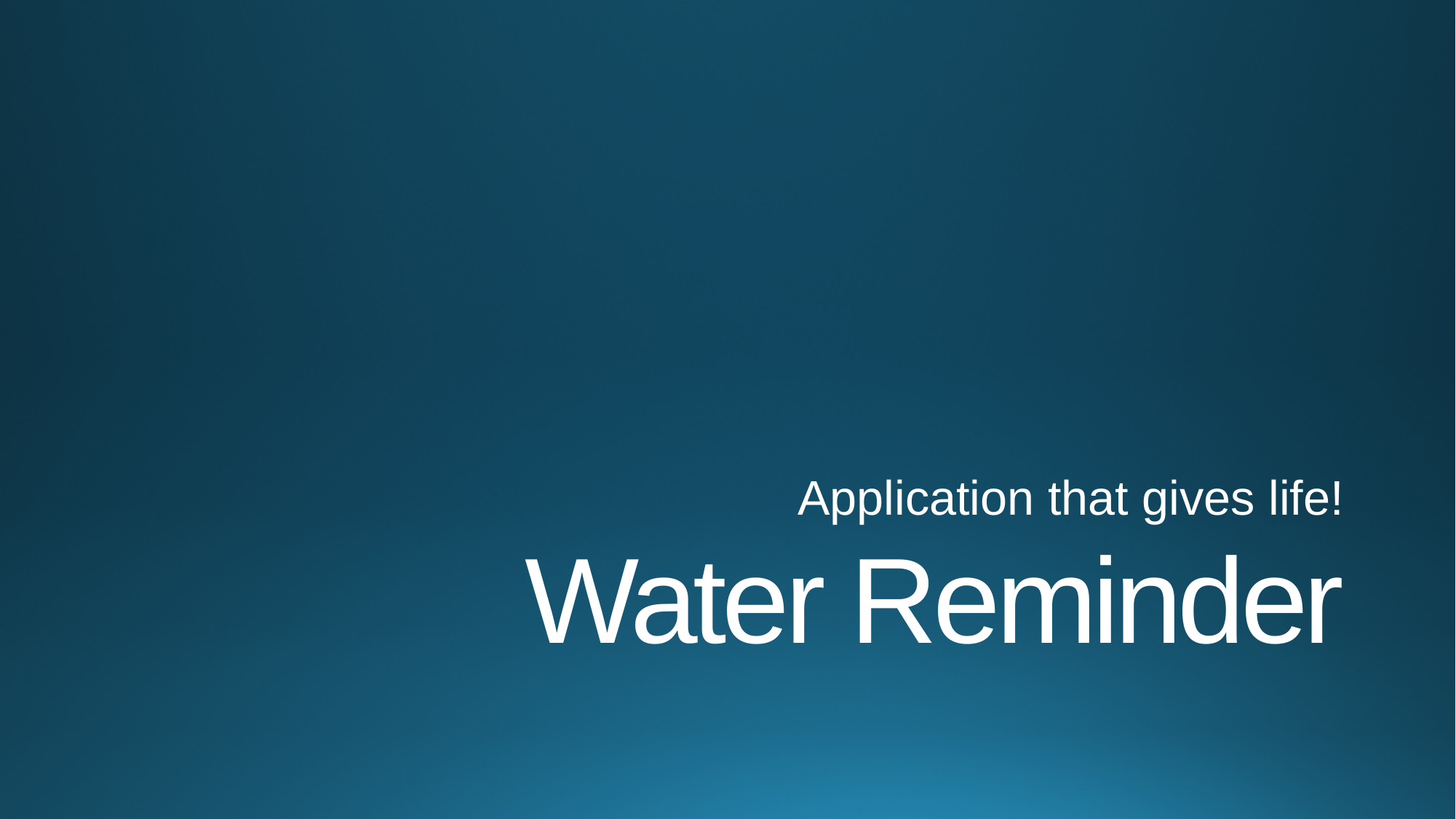

Application that gives life!
# Water Reminder